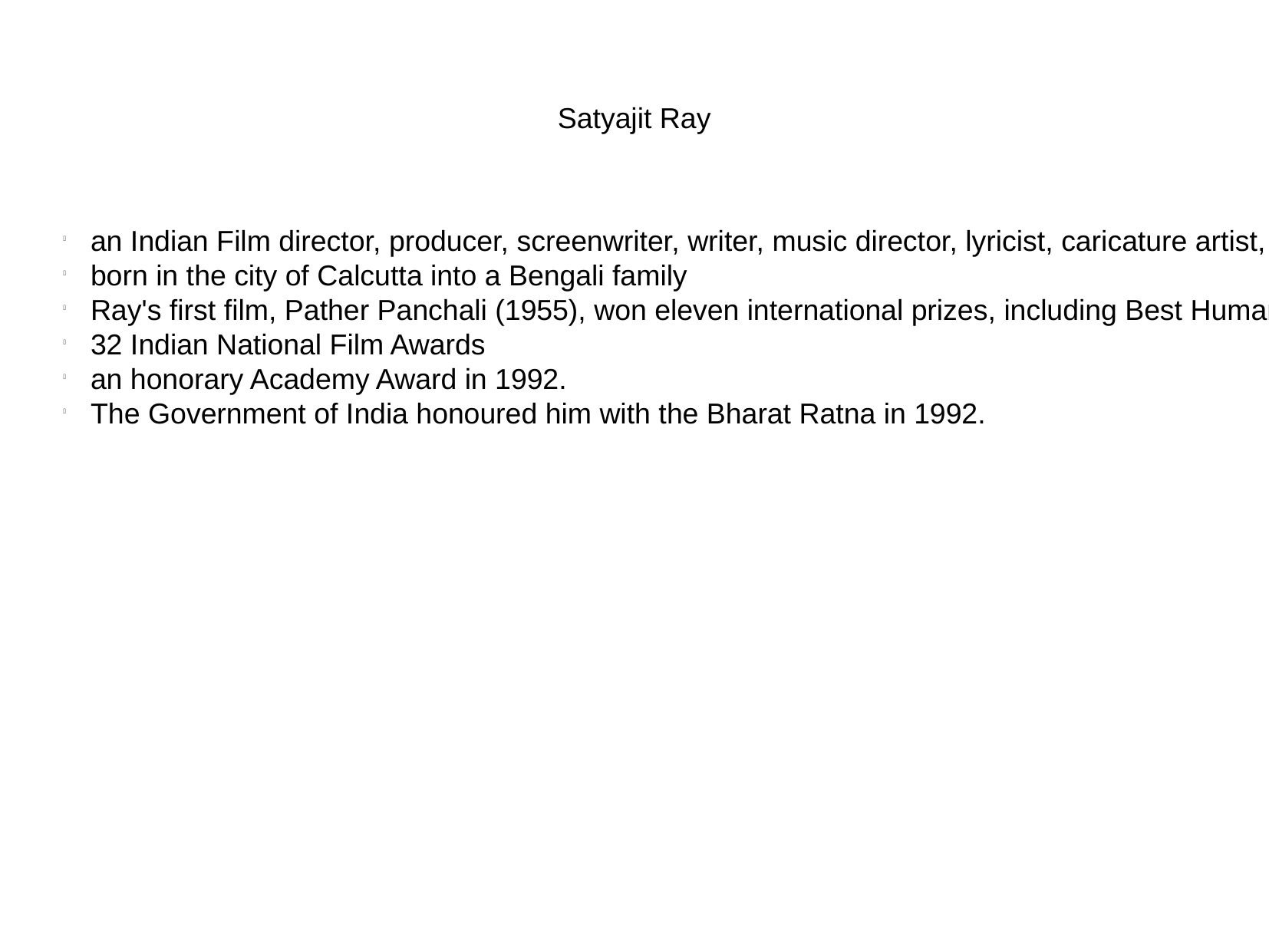

Satyajit Ray
an Indian Film director, producer, screenwriter, writer, music director, lyricist, caricature artist, regarded as one of the greatest auteurs of world cinema.
born in the city of Calcutta into a Bengali family
Ray's first film, Pather Panchali (1955), won eleven international prizes, including Best Human Documentary at the Cannes Film Festival.
32 Indian National Film Awards
an honorary Academy Award in 1992.
The Government of India honoured him with the Bharat Ratna in 1992.